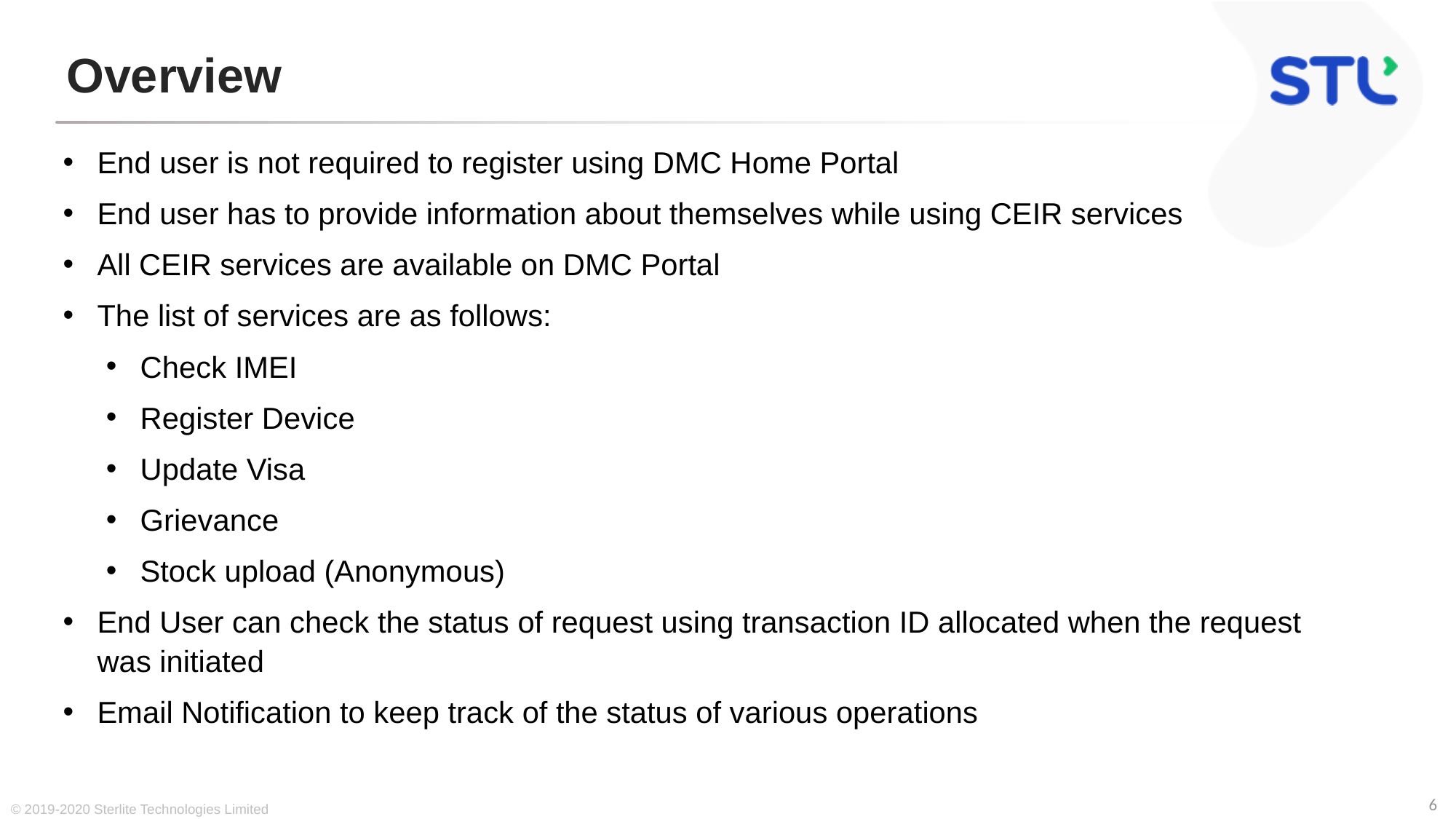

# Overview
End user is not required to register using DMC Home Portal
End user has to provide information about themselves while using CEIR services
All CEIR services are available on DMC Portal
The list of services are as follows:
Check IMEI
Register Device
Update Visa
Grievance
Stock upload (Anonymous)
End User can check the status of request using transaction ID allocated when the request was initiated
Email Notification to keep track of the status of various operations
© 2019-2020 Sterlite Technologies Limited
6